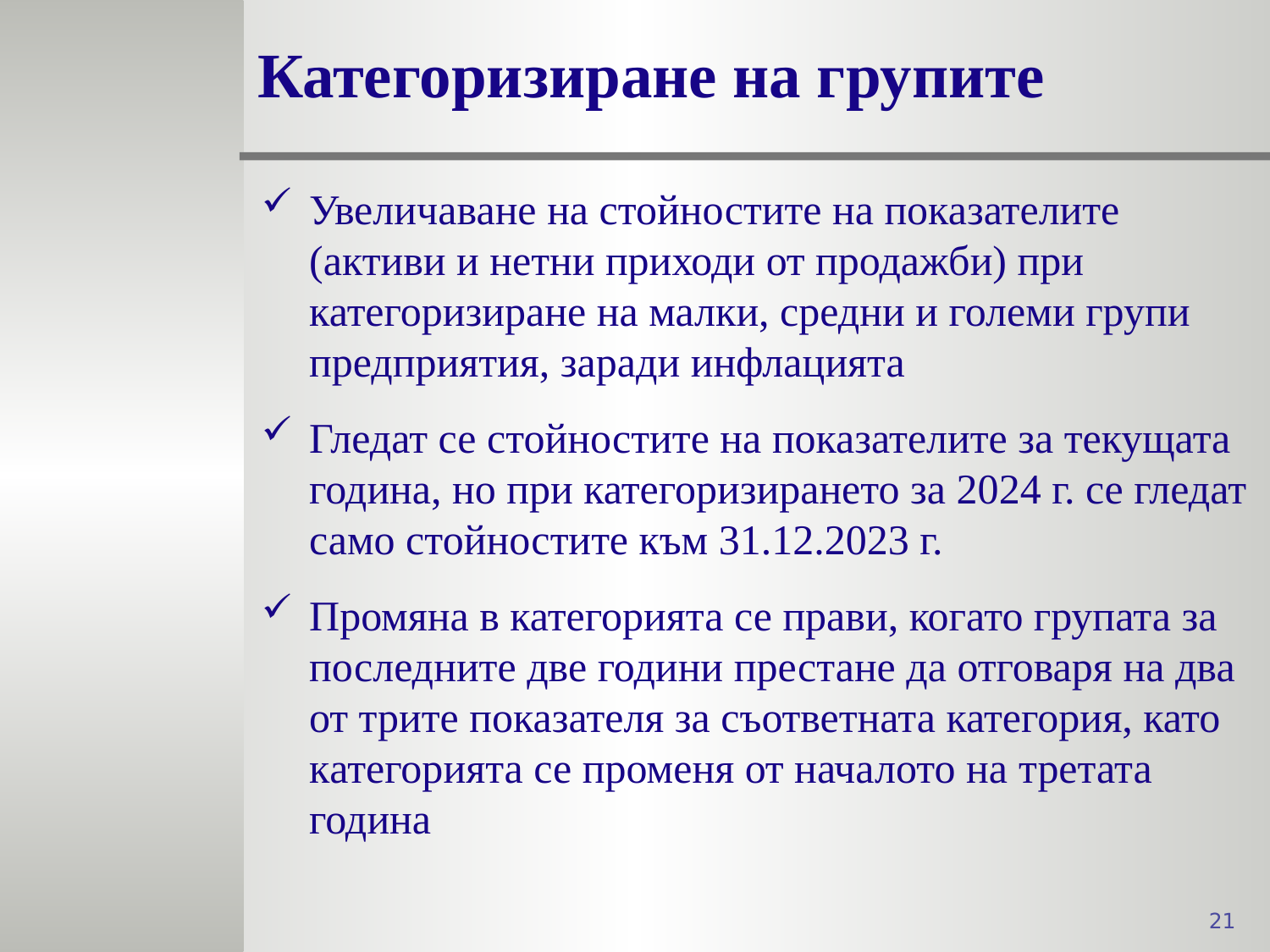

# Категоризиране на групите
Увеличаване на стойностите на показателите (активи и нетни приходи от продажби) при категоризиране на малки, средни и големи групи предприятия, заради инфлацията
Гледат се стойностите на показателите за текущата година, но при категоризирането за 2024 г. се гледат само стойностите към 31.12.2023 г.
Промяна в категорията се прави, когато групата за последните две години престане да отговаря на два от трите показателя за съответната категория, като категорията се променя от началото на третата година

21